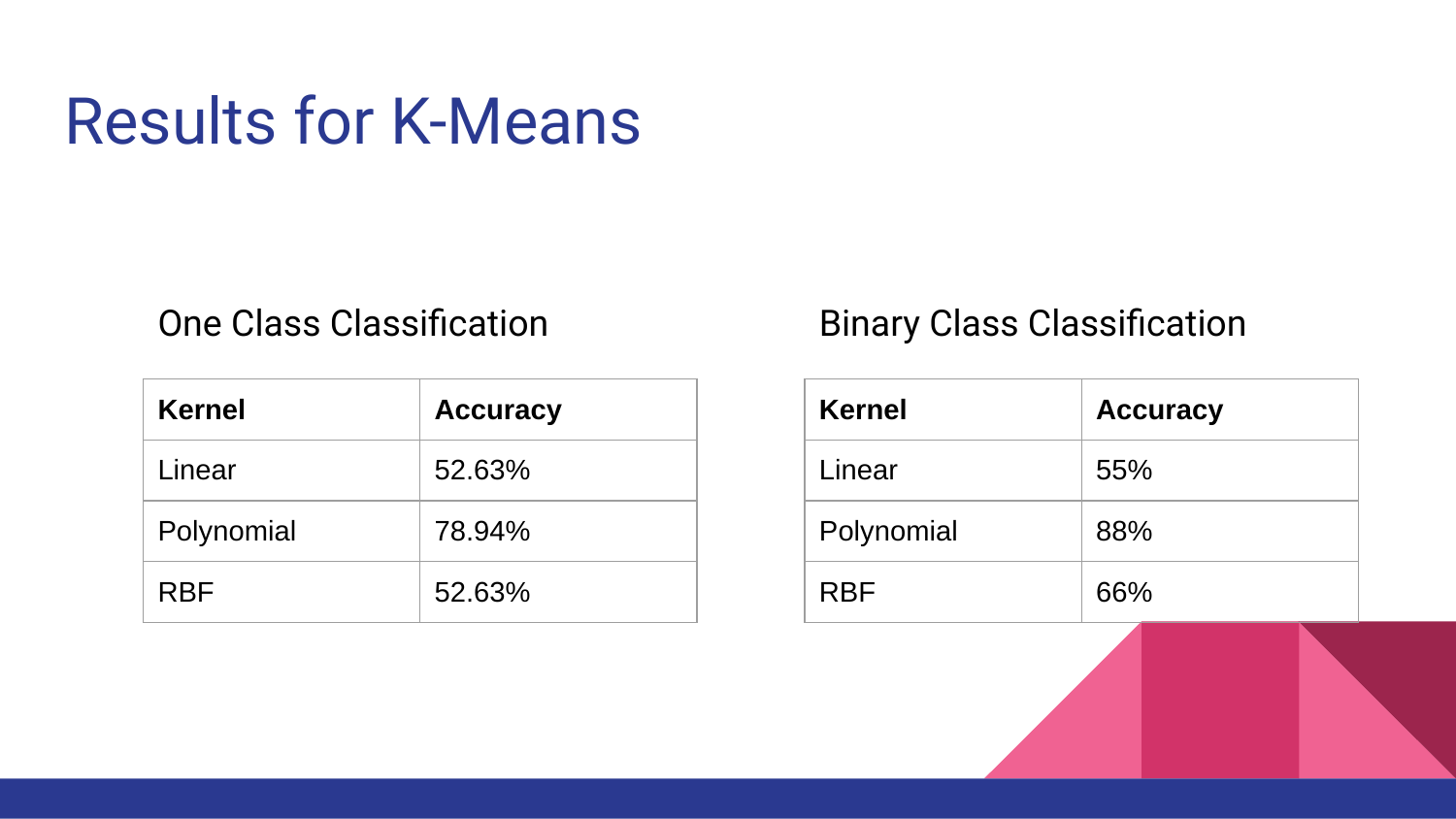

# Results for K-Means

One Class Classification
Binary Class Classification
| Kernel | Accuracy |
| --- | --- |
| Linear | 52.63% |
| Polynomial | 78.94% |
| RBF | 52.63% |
| Kernel | Accuracy |
| --- | --- |
| Linear | 55% |
| Polynomial | 88% |
| RBF | 66% |